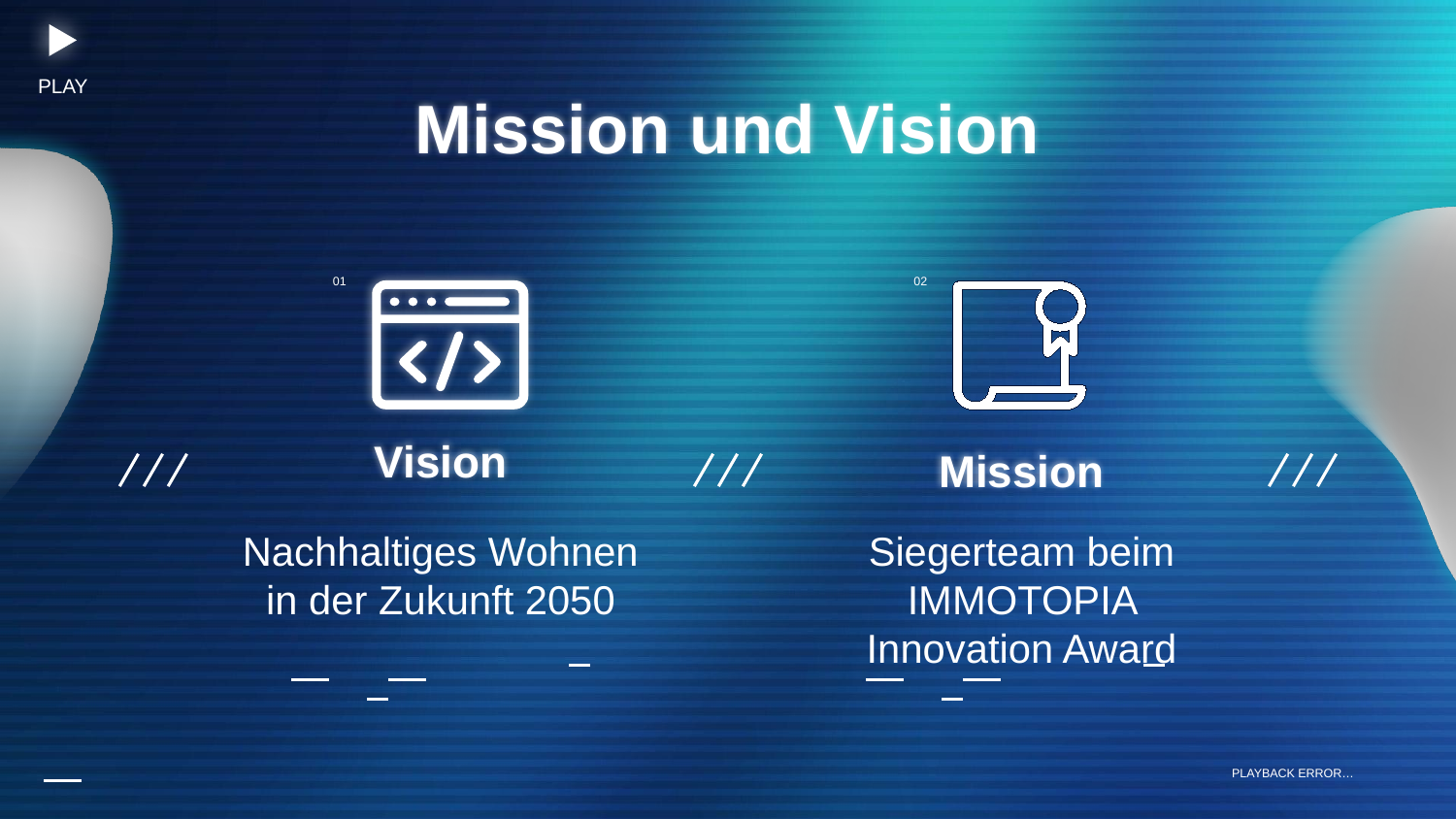

# Mission und Vision
01
02

Vision
Mission
Nachhaltiges Wohnen in der Zukunft 2050
Siegerteam beim IMMOTOPIA Innovation Award